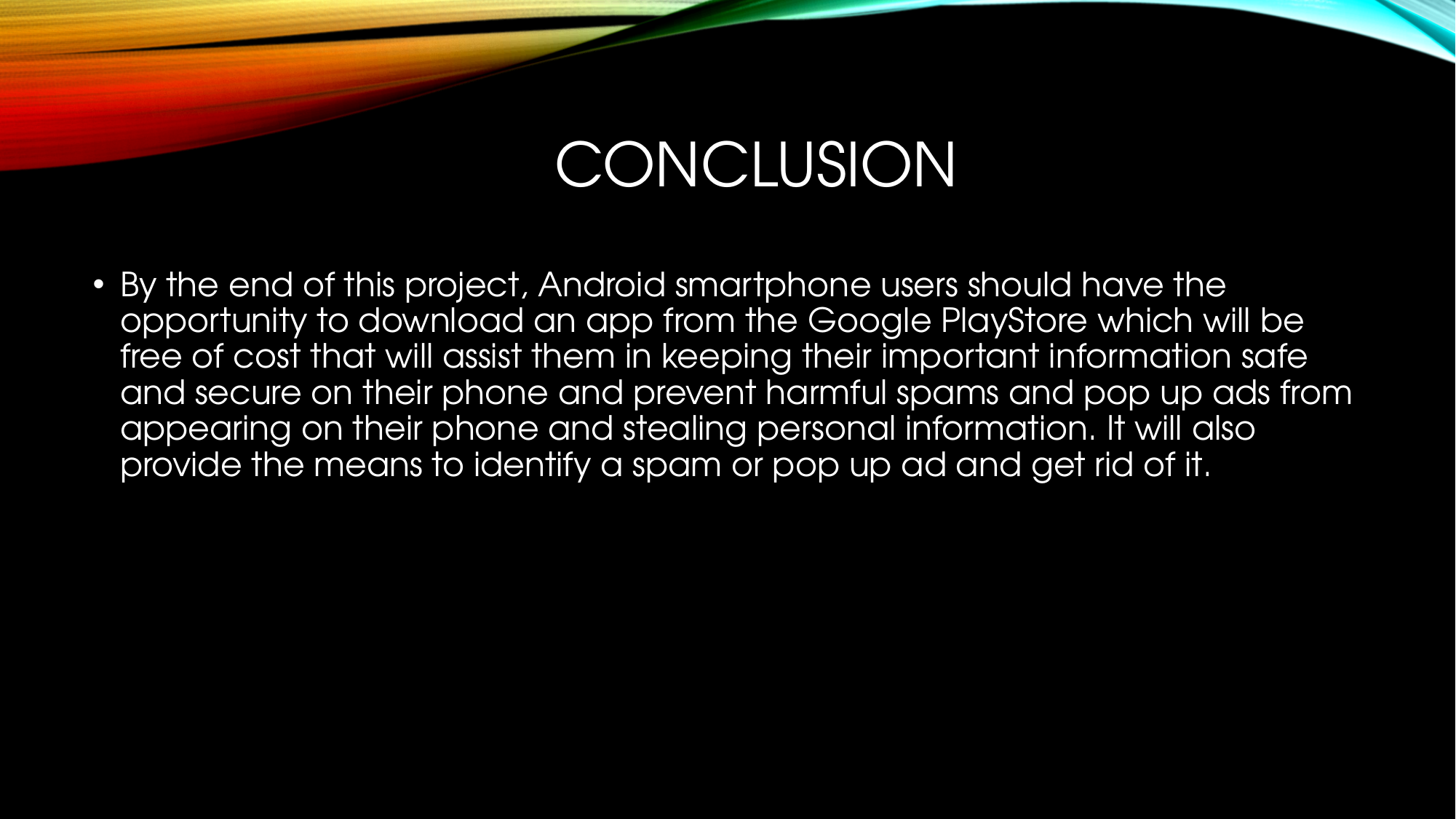

# Conclusion
By the end of this project, Android smartphone users should have the opportunity to download an app from the Google PlayStore which will be free of cost that will assist them in keeping their important information safe and secure on their phone and prevent harmful spams and pop up ads from appearing on their phone and stealing personal information. It will also provide the means to identify a spam or pop up ad and get rid of it.